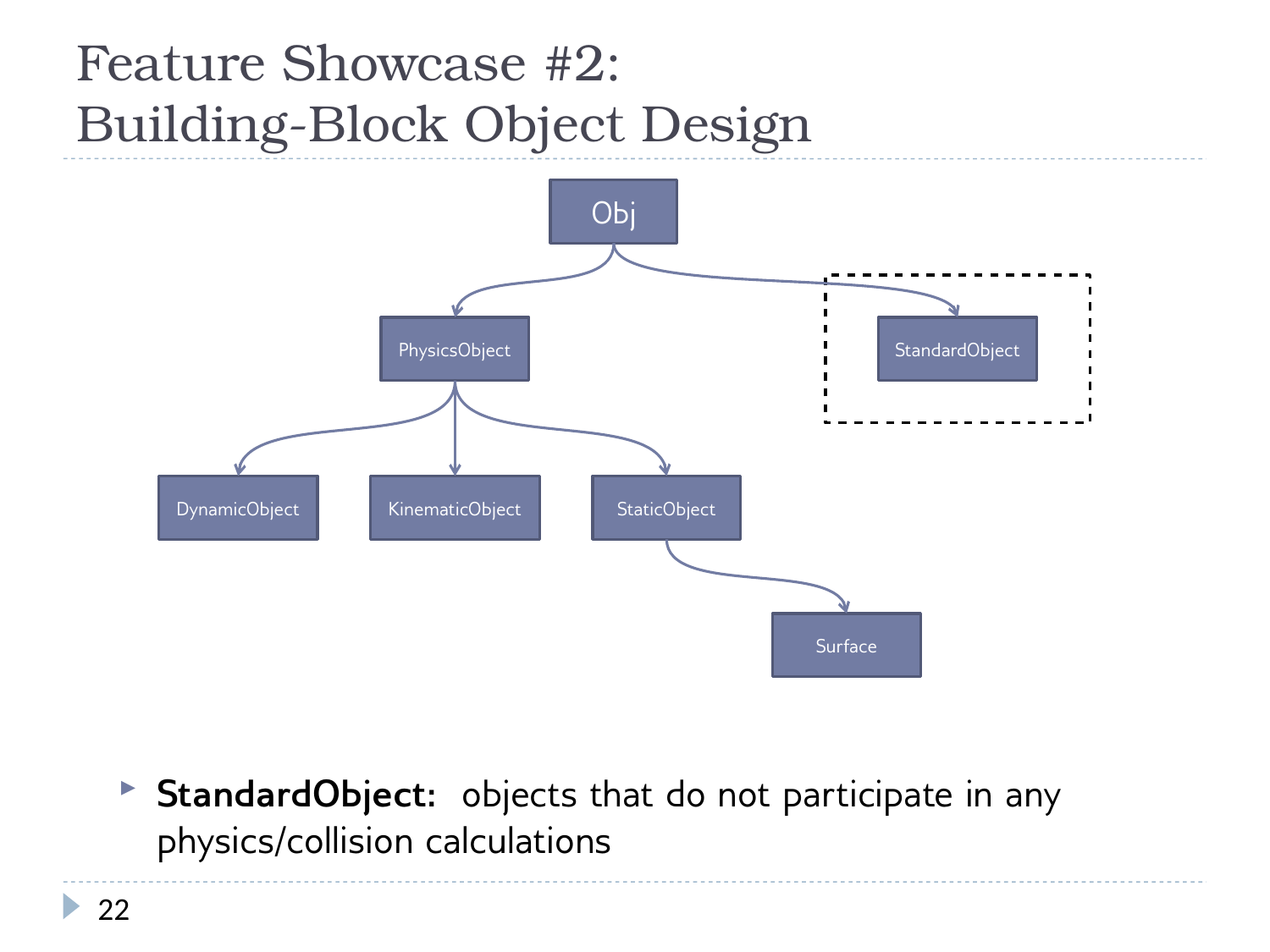

# Feature Showcase #2: Building-Block Object Design
Obj

PhysicsObject
StandardObject
DynamicObject
KinematicObject
StaticObject
Surface

StandardObject:  objects that do not participate in any physics/collision calculations

22